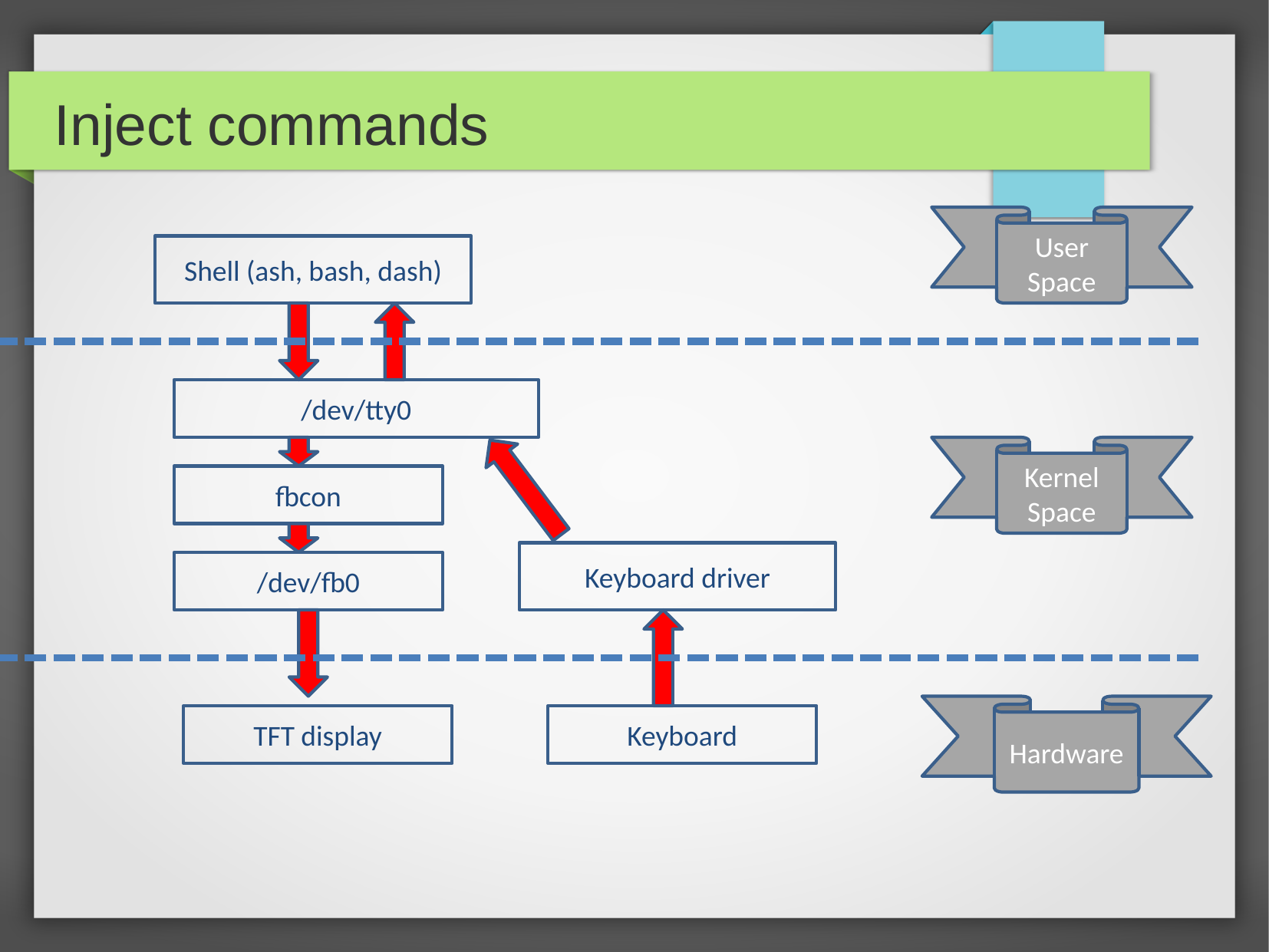

Inject commands
User Space
Shell (ash, bash, dash)

/dev/tty0

Kernel Space
fbcon

Keyboard driver
/dev/fb0

Hardware
TFT display
Keyboard